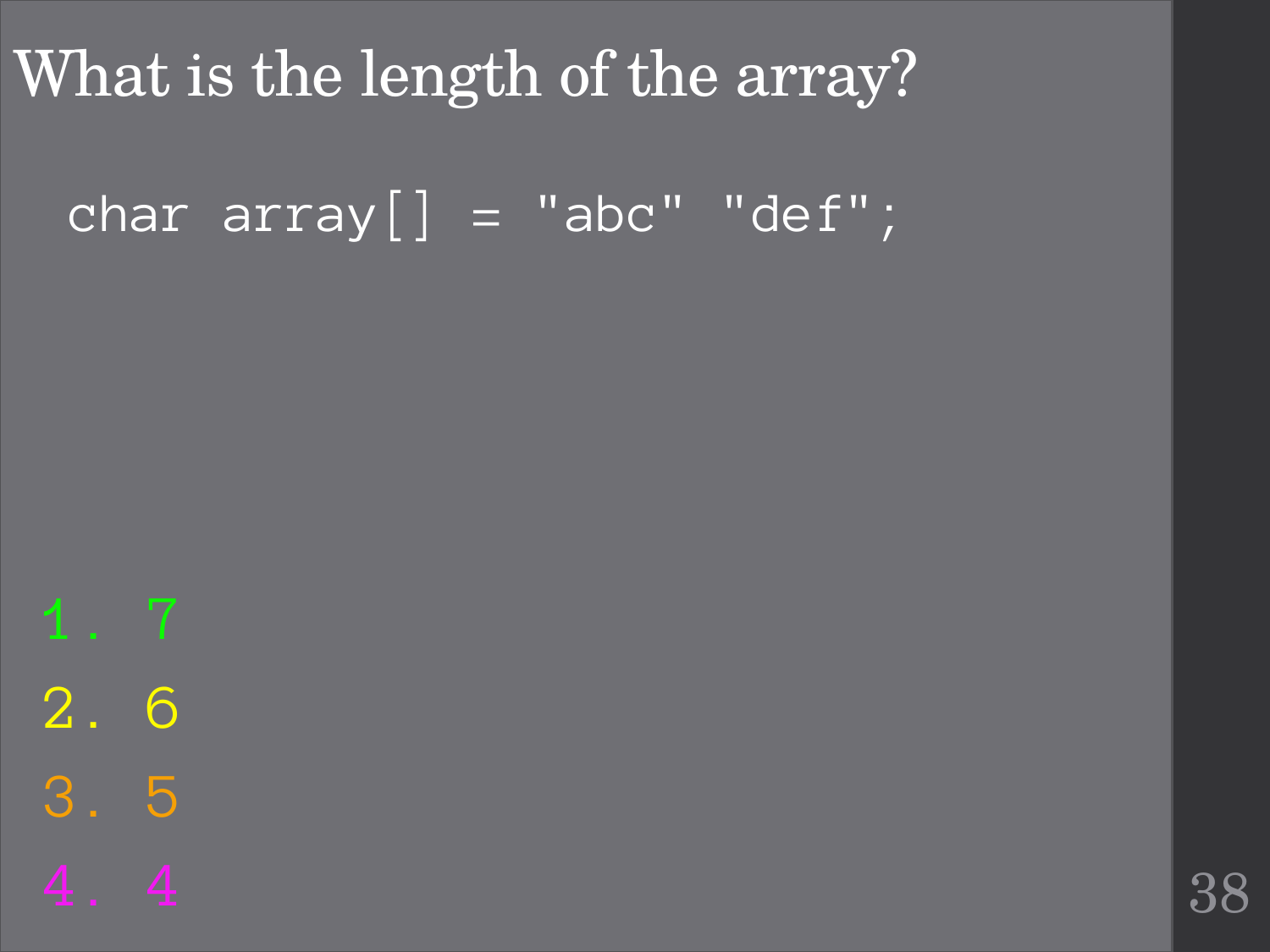

# What is the length of the array?
char array[] = "abc" "def";

7
6
5
4
38